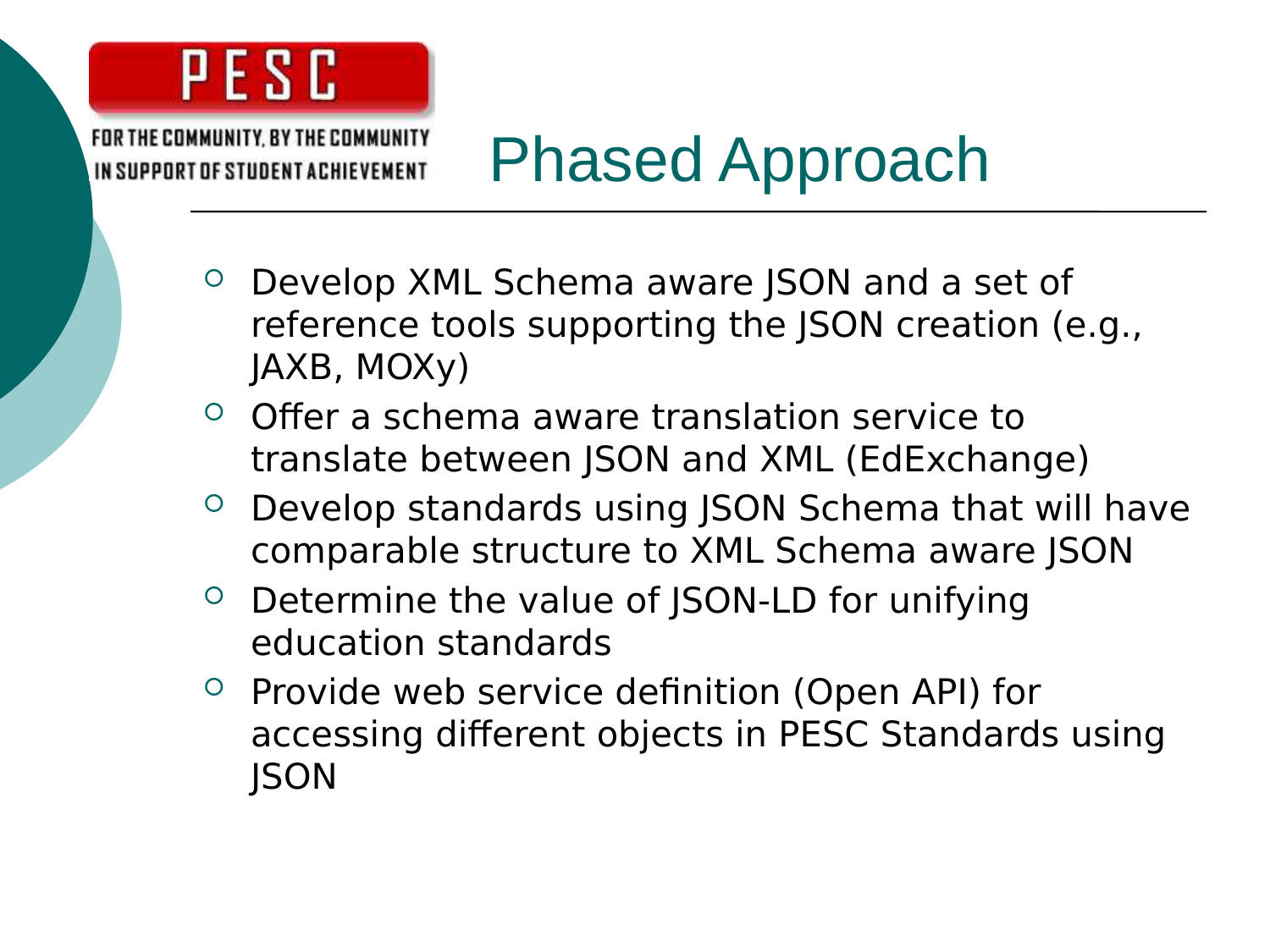

# Phased Approach
Develop XML Schema aware JSON and a set of reference tools supporting the JSON creation (e.g., JAXB, MOXy)
Offer a schema aware translation service to translate between JSON and XML (EdExchange)
Develop standards using JSON Schema that will have comparable structure to XML Schema aware JSON
Determine the value of JSON-LD for unifying education standards
Provide web service definition (Open API) for accessing different objects in PESC Standards using JSON